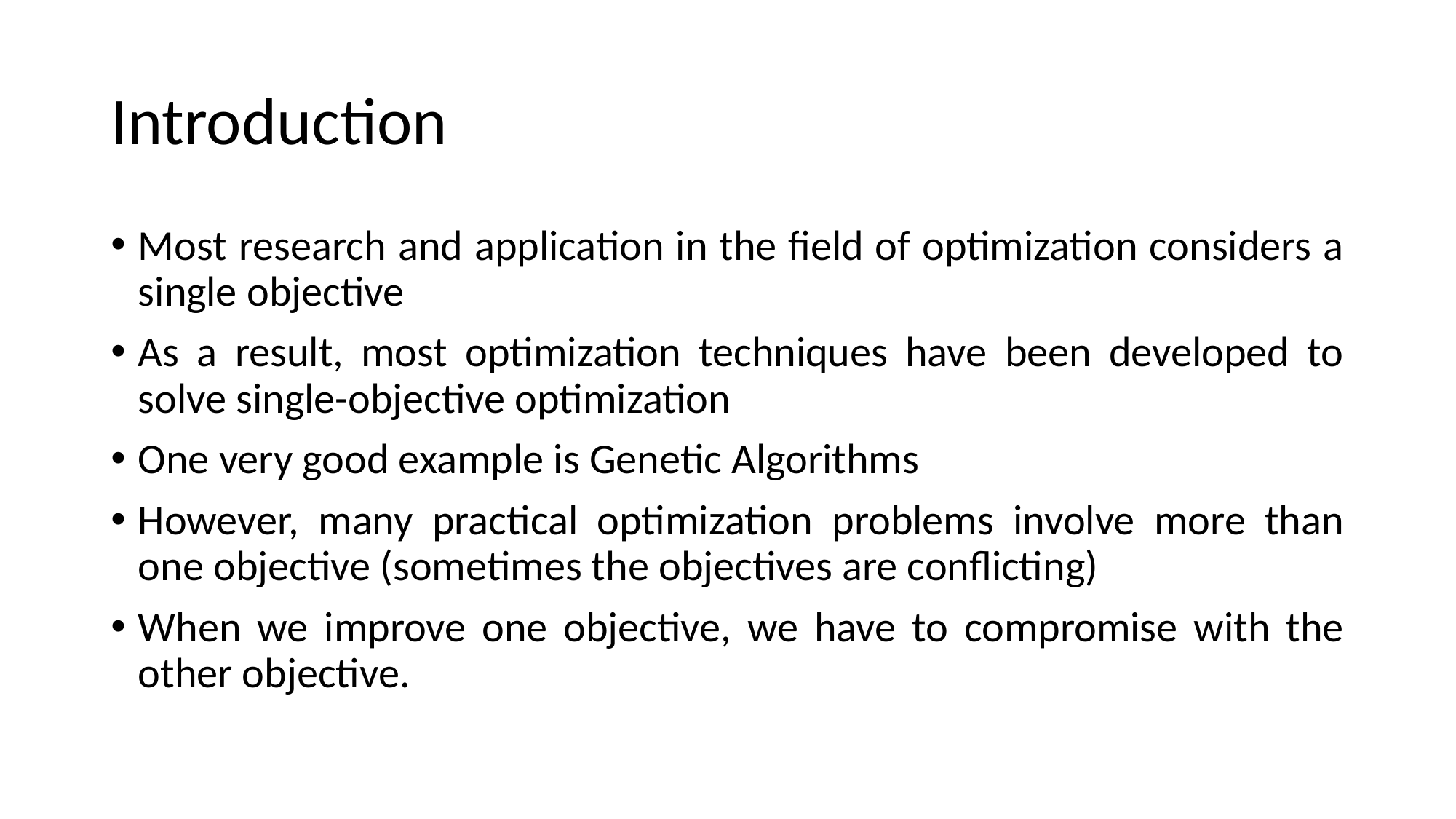

# Introduction
Most research and application in the field of optimization considers a single objective
As a result, most optimization techniques have been developed to solve single-objective optimization
One very good example is Genetic Algorithms
However, many practical optimization problems involve more than one objective (sometimes the objectives are conflicting)
When we improve one objective, we have to compromise with the other objective.